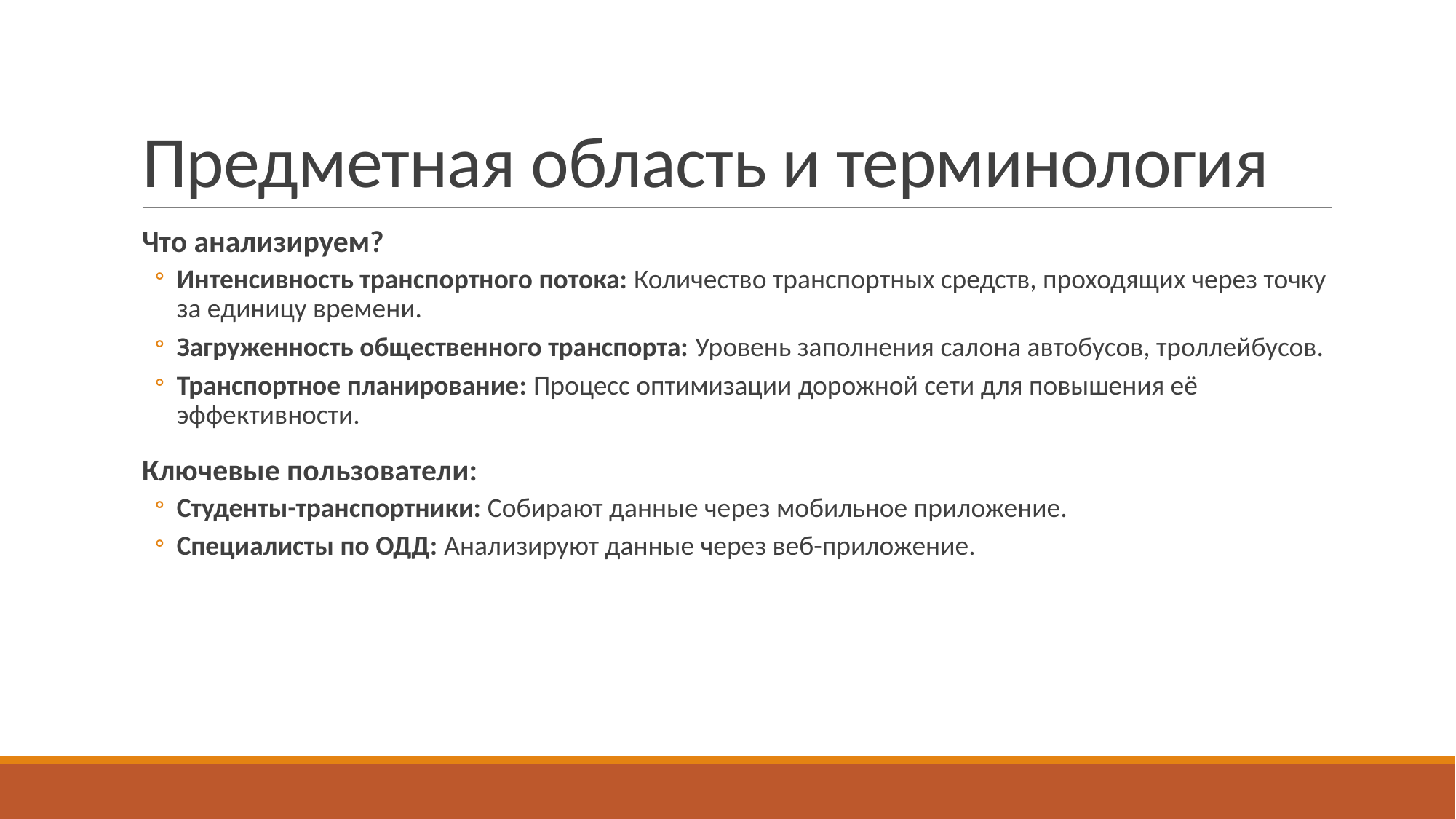

# Предметная область и терминология
Что анализируем?
Интенсивность транспортного потока: Количество транспортных средств, проходящих через точку за единицу времени.
Загруженность общественного транспорта: Уровень заполнения салона автобусов, троллейбусов.
Транспортное планирование: Процесс оптимизации дорожной сети для повышения её эффективности.
Ключевые пользователи:
Студенты-транспортники: Собирают данные через мобильное приложение.
Специалисты по ОДД: Анализируют данные через веб-приложение.